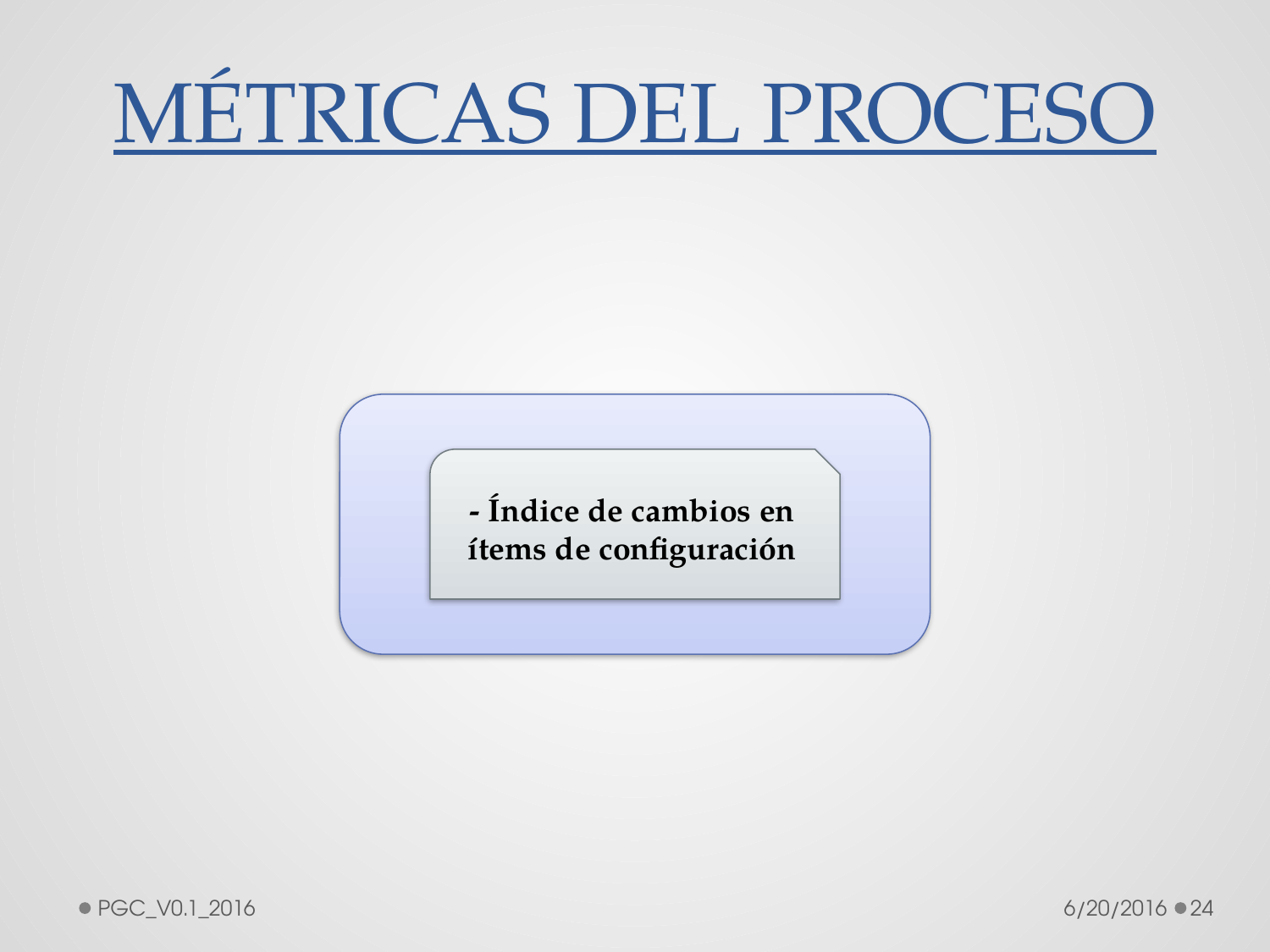

# MÉTRICAS DEL PROCESO

- Índice de cambios en ítems de configuración
PGC_V0.1_2016
6/20/2016
24